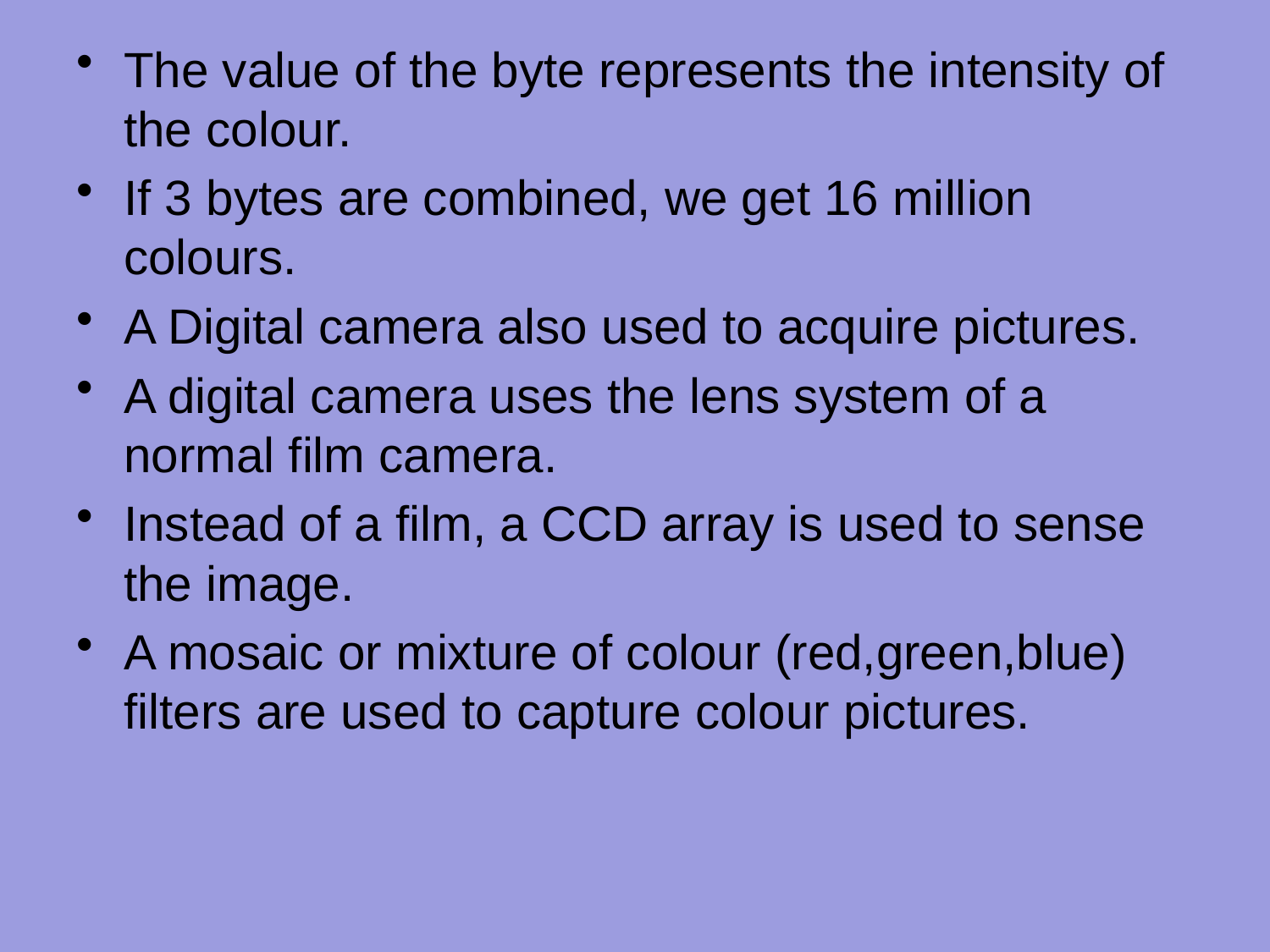

The value of the byte represents the intensity of the colour.
If 3 bytes are combined, we get 16 million colours.
A Digital camera also used to acquire pictures.
A digital camera uses the lens system of a normal film camera.
Instead of a film, a CCD array is used to sense the image.
A mosaic or mixture of colour (red,green,blue) filters are used to capture colour pictures.